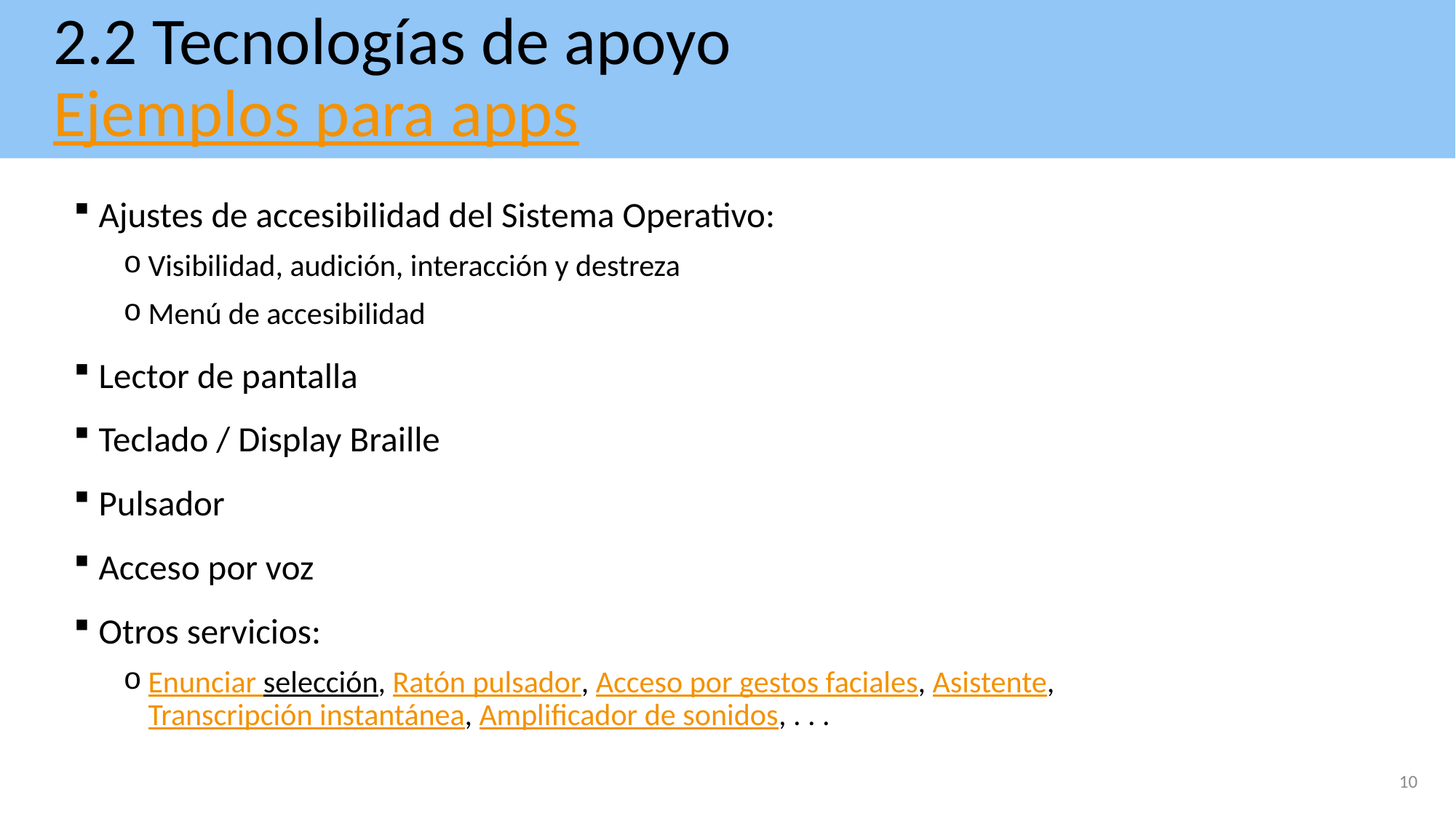

# 2.2 Tecnologías de apoyo Ejemplos para apps
Ajustes de accesibilidad del Sistema Operativo:
Visibilidad, audición, interacción y destreza
Menú de accesibilidad
Lector de pantalla
Teclado / Display Braille
Pulsador
Acceso por voz
Otros servicios:
Enunciar selección, Ratón pulsador, Acceso por gestos faciales, Asistente, Transcripción instantánea, Amplificador de sonidos, . . .
10